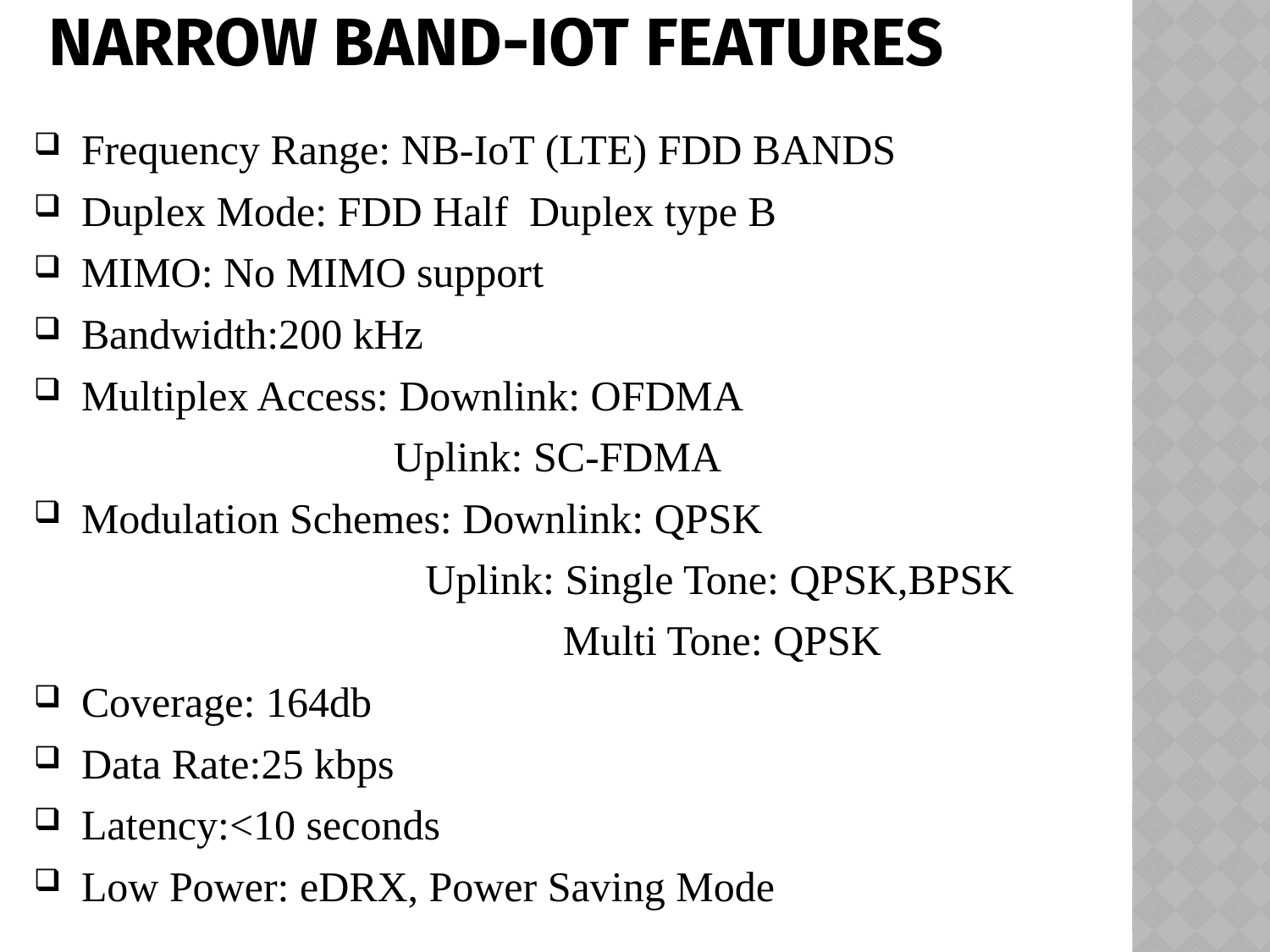

# Narrow band-iot features
Frequency Range: NB-IoT (LTE) FDD BANDS
Duplex Mode: FDD Half  Duplex type B
MIMO: No MIMO support
Bandwidth:200 kHz
Multiplex Access: Downlink: OFDMA
                                  Uplink: SC-FDMA
Modulation Schemes: Downlink: QPSK
                                     Uplink: Single Tone: QPSK,BPSK
                                                  Multi Tone: QPSK
Coverage: 164db
Data Rate:25 kbps
Latency:<10 seconds
Low Power: eDRX, Power Saving Mode